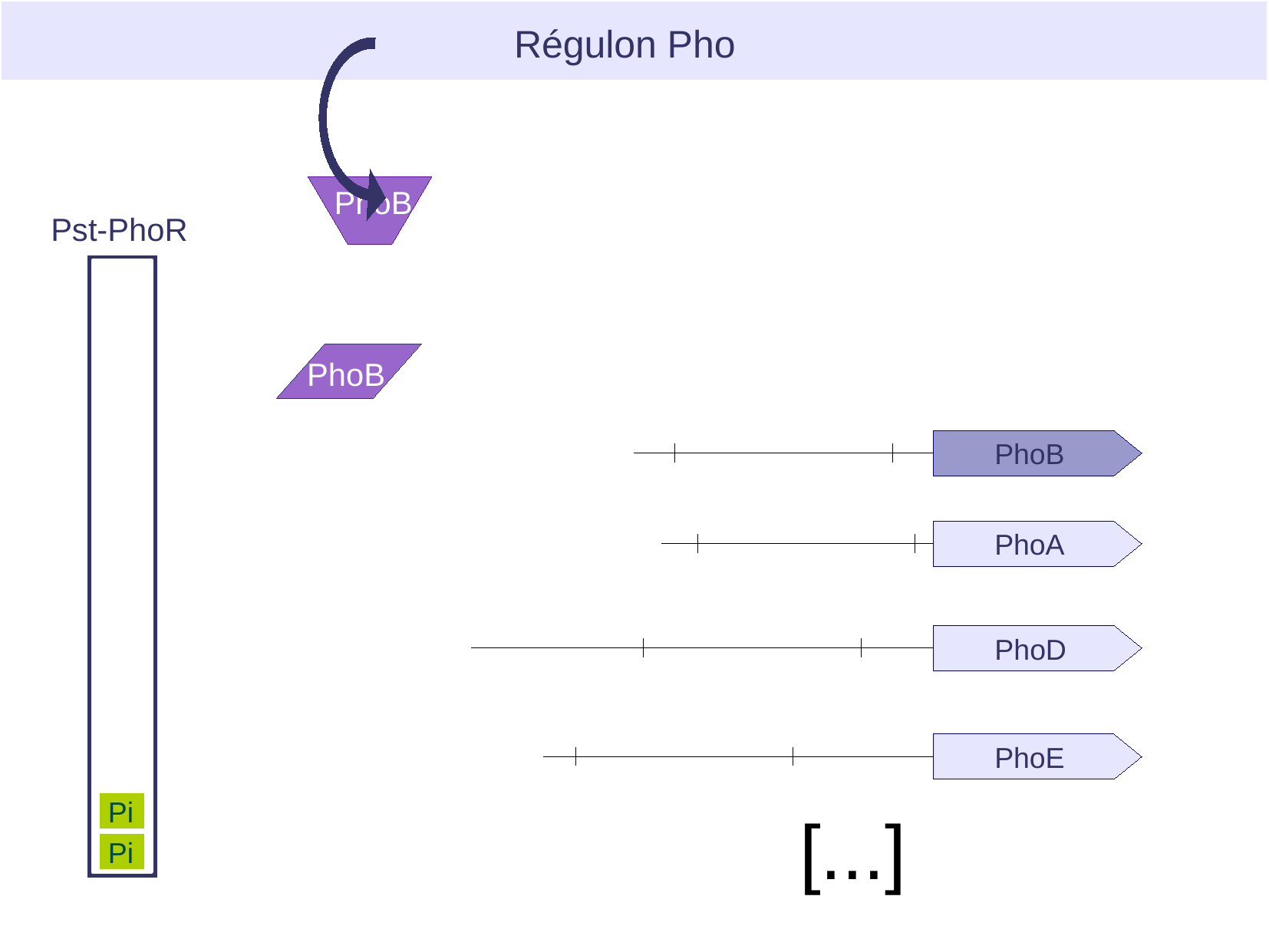

Régulon Pho

PhoB
Pst-PhoR

PhoB

PhoB

PhoA

PhoD

PhoE

Pi

[...]
Pi